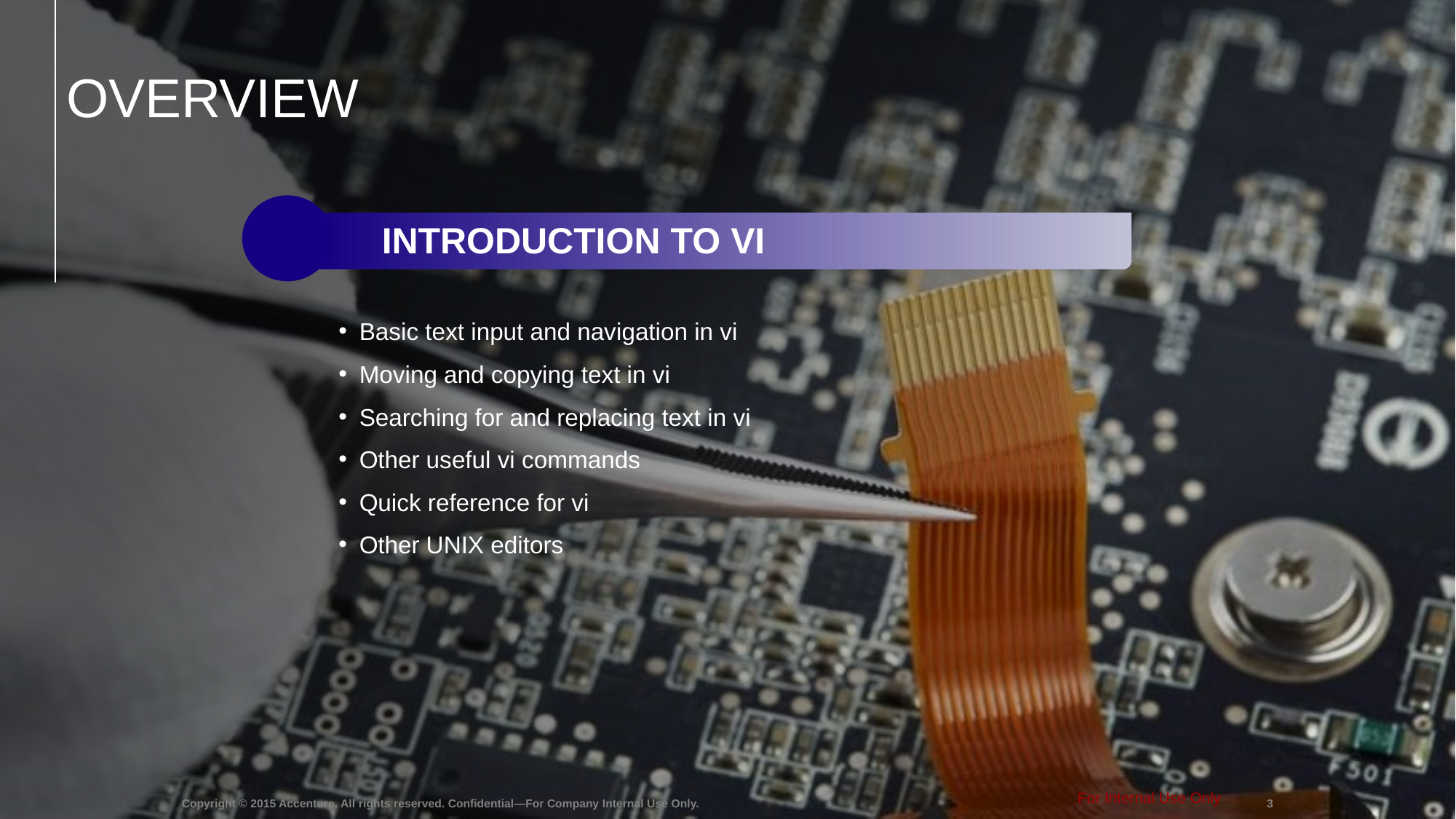

# OVERVIEW

INTRODUCTION TO VI
Basic text input and navigation in vi
Moving and copying text in vi
Searching for and replacing text in vi
Other useful vi commands
Quick reference for vi
Other UNIX editors
Copyright © 2015 Accenture. All rights reserved. Confidential—For Company Internal Use Only.
3
For Internal Use Only